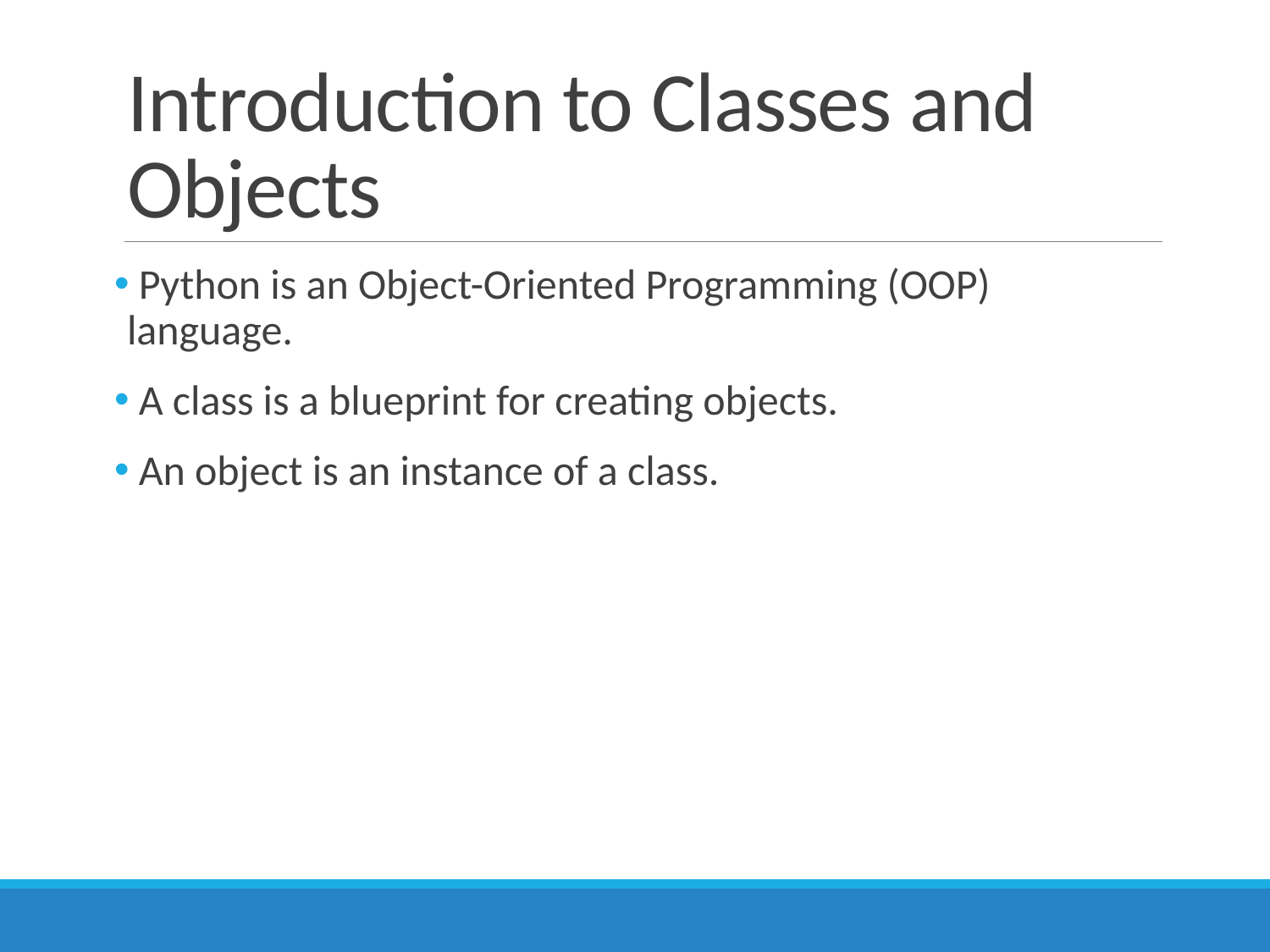

# Introduction to Classes and Objects
 Python is an Object-Oriented Programming (OOP) language.
 A class is a blueprint for creating objects.
 An object is an instance of a class.